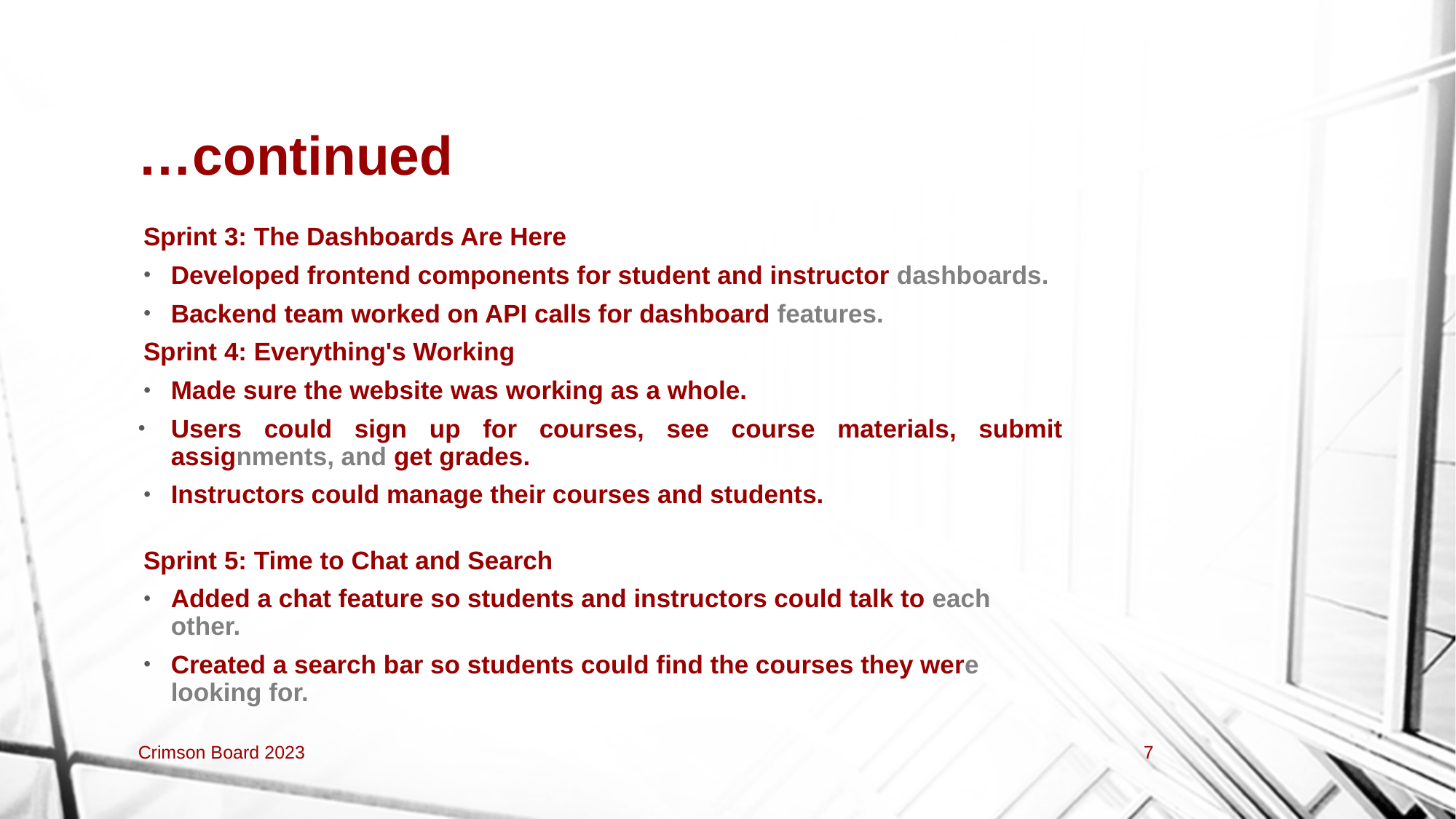

# …continued
Sprint 3: The Dashboards Are Here
Developed frontend components for student and instructor dashboards.
Backend team worked on API calls for dashboard features.
Sprint 4: Everything's Working
Made sure the website was working as a whole.
Users could sign up for courses, see course materials, submit assignments, and get grades.
Instructors could manage their courses and students.
Sprint 5: Time to Chat and Search
Added a chat feature so students and instructors could talk to each other.
Created a search bar so students could find the courses they were looking for.

Crimson Board 2023
7